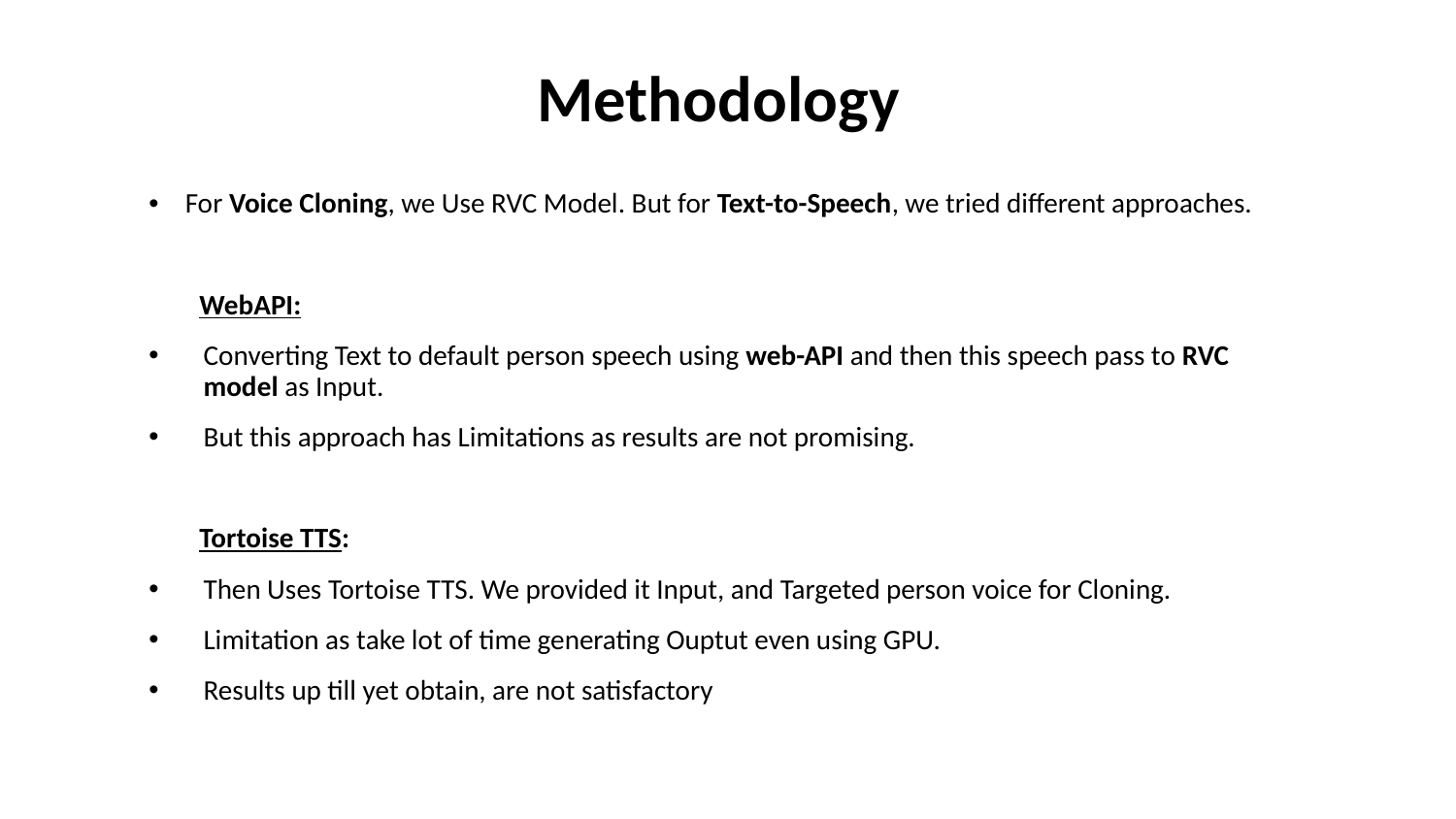

Methodology
For Voice Cloning, we Use RVC Model. But for Text-to-Speech, we tried different approaches.

        WebAPI:
Converting Text to default person speech using web-API and then this speech pass to RVC model as Input.
But this approach has Limitations as results are not promising.

        Tortoise TTS:
Then Uses Tortoise TTS. We provided it Input, and Targeted person voice for Cloning.
Limitation as take lot of time generating Ouptut even using GPU.
Results up till yet obtain, are not satisfactory